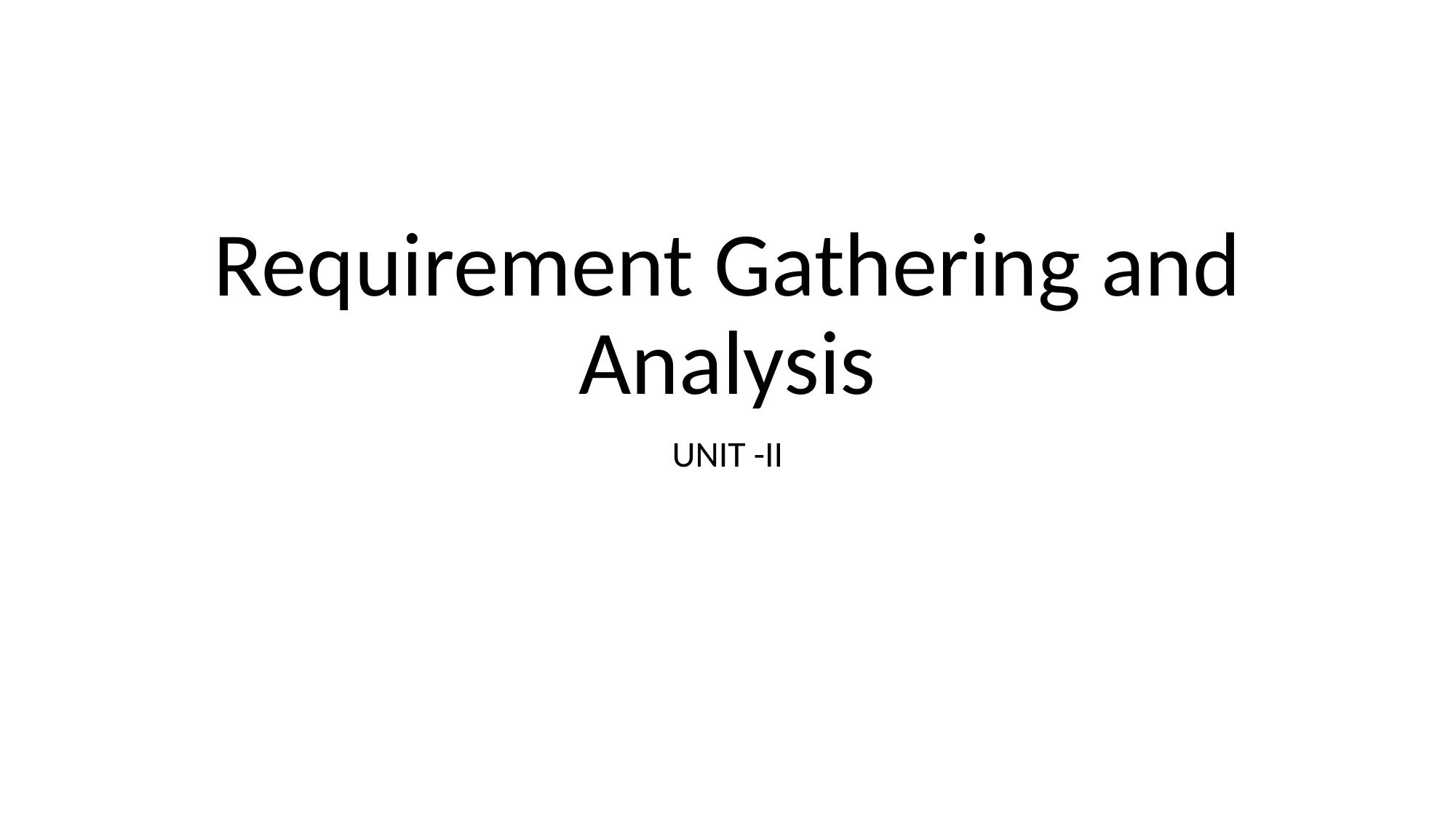

# Requirement Gathering and Analysis
UNIT -II